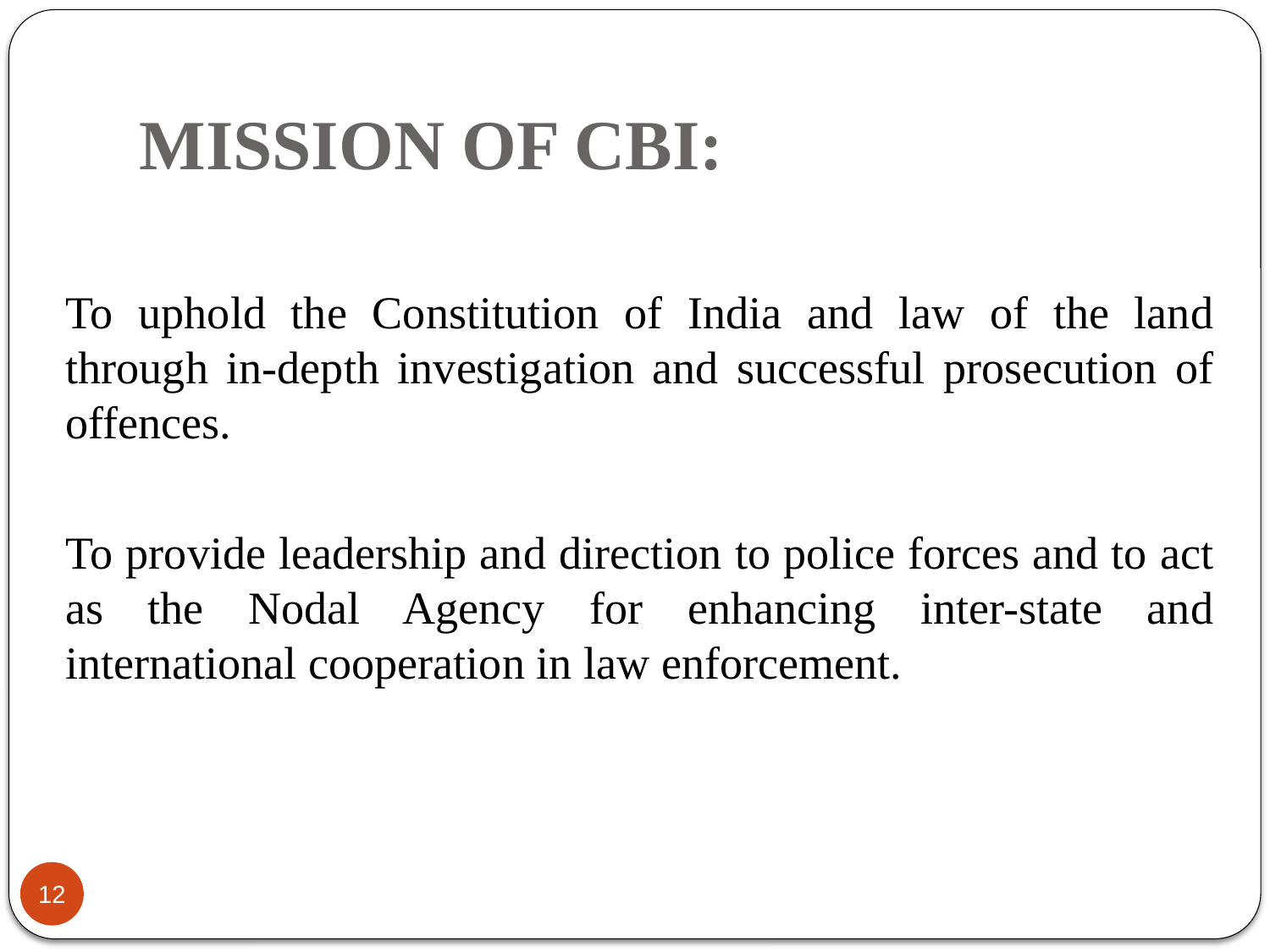

# MISSION OF CBI:

To uphold the Constitution of India and law of the land through in-depth investigation and successful prosecution of offences.

To provide leadership and direction to police forces and to act as the Nodal Agency for enhancing inter-state and international cooperation in law enforcement.
12